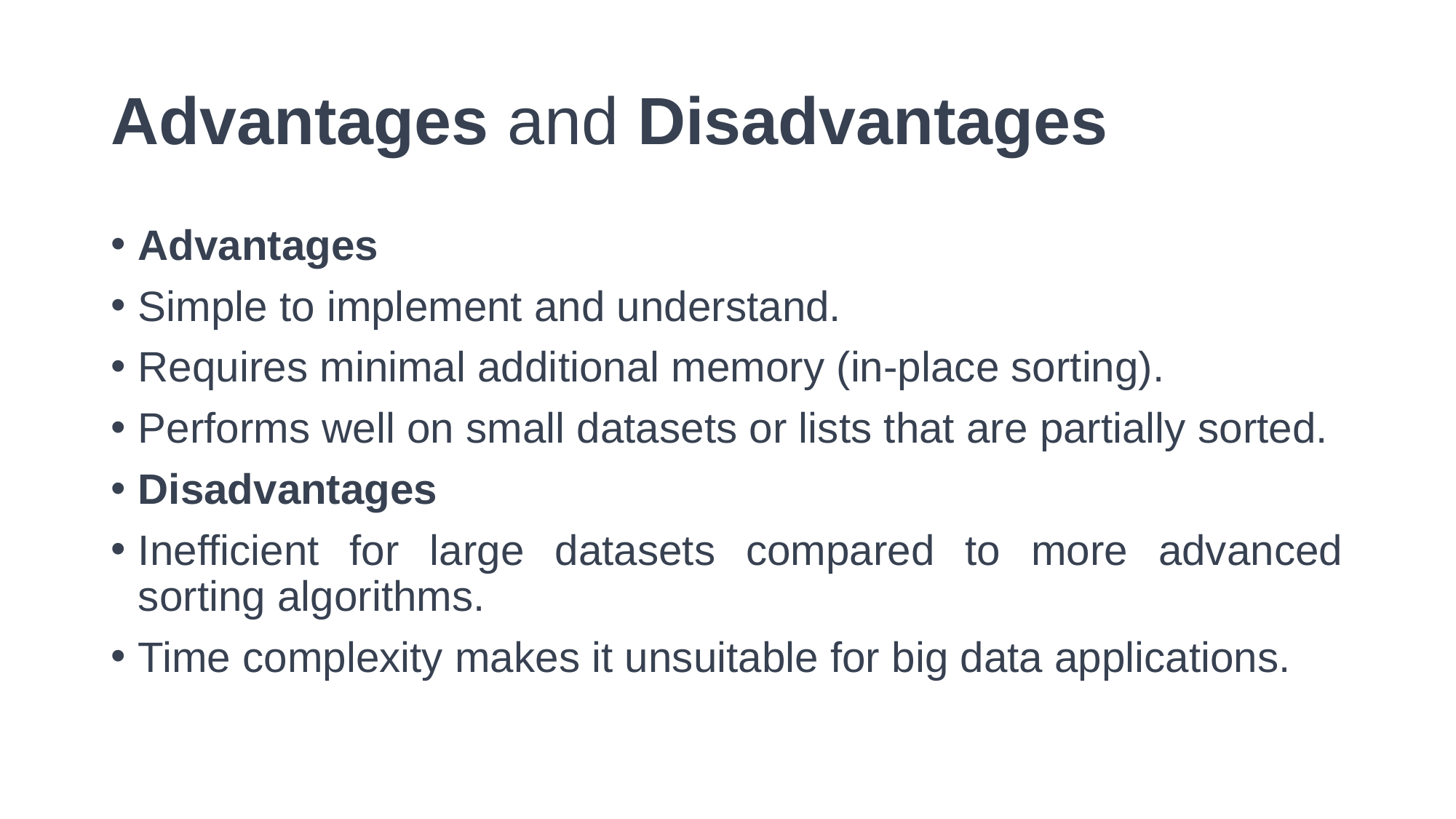

# Advantages and Disadvantages
Advantages
Simple to implement and understand.
Requires minimal additional memory (in-place sorting).
Performs well on small datasets or lists that are partially sorted.
Disadvantages
Inefficient for large datasets compared to more advanced sorting algorithms.
Time complexity makes it unsuitable for big data applications.